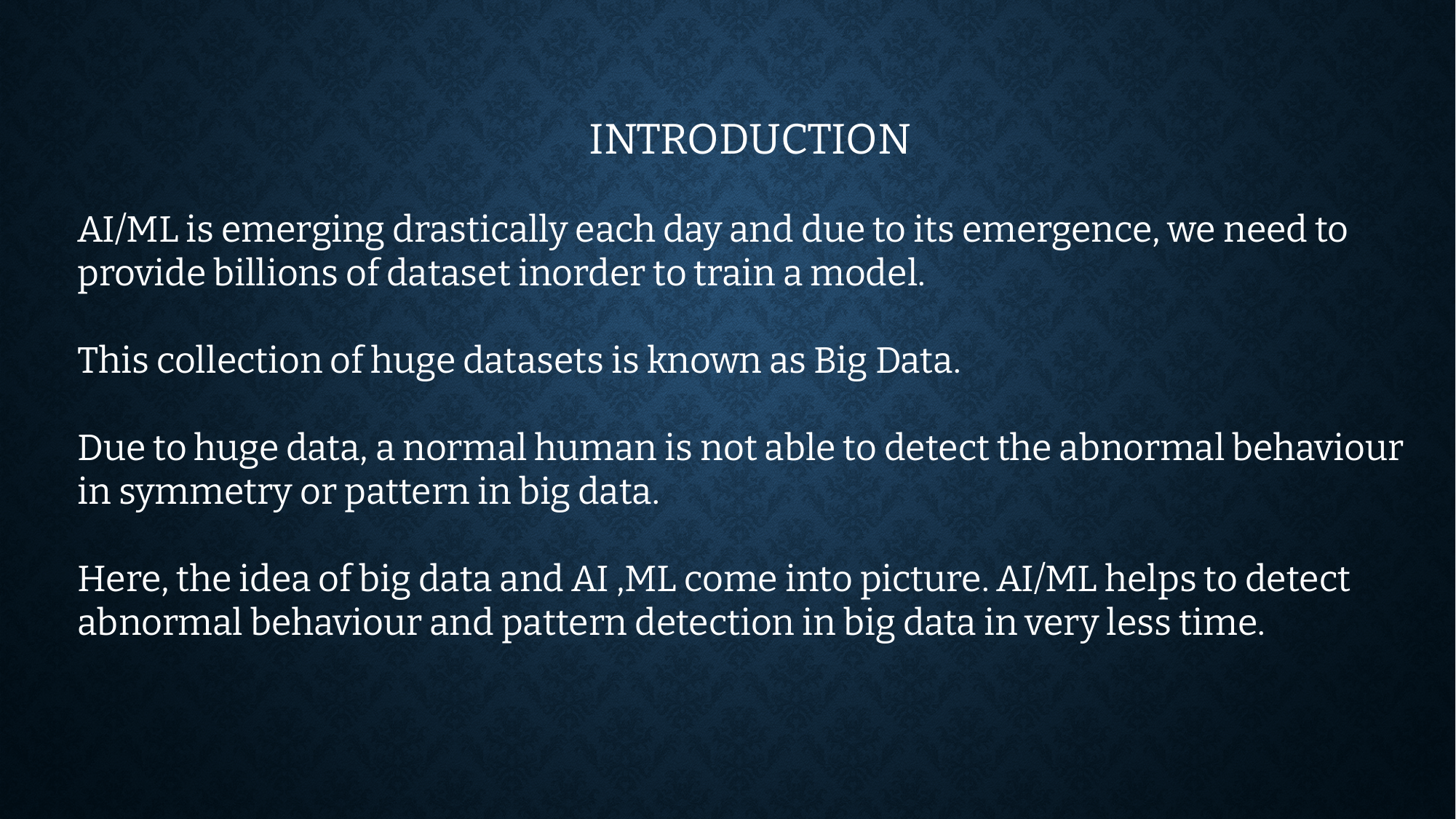

INTRODUCTION

AI/ML is emerging drastically each day and due to its emergence, we need to provide billions of dataset inorder to train a model.

This collection of huge datasets is known as Big Data.

Due to huge data, a normal human is not able to detect the abnormal behaviour in symmetry or pattern in big data.

Here, the idea of big data and AI ,ML come into picture. AI/ML helps to detect abnormal behaviour and pattern detection in big data in very less time.